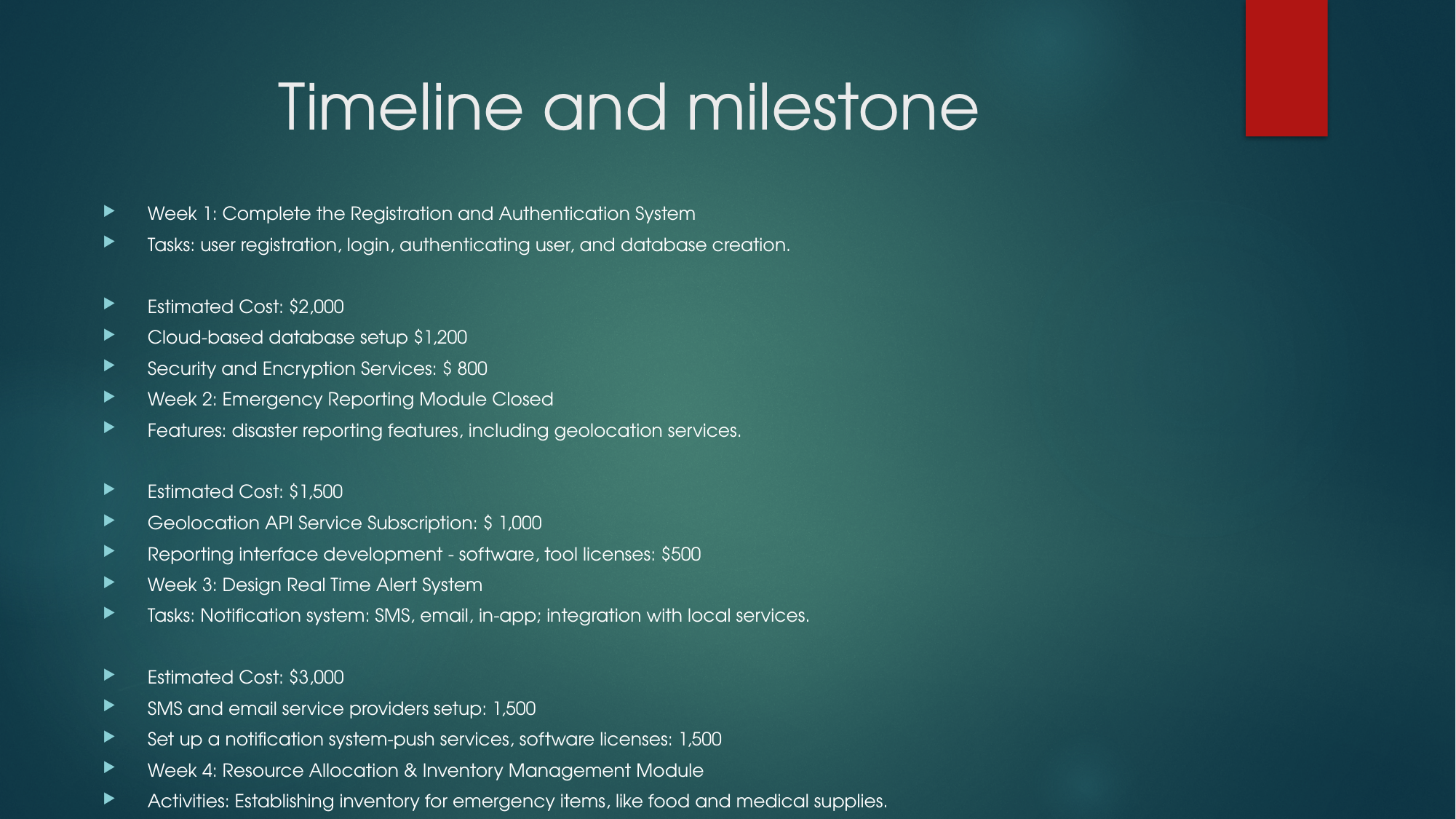

# Timeline and milestone
Week 1: Complete the Registration and Authentication System
Tasks: user registration, login, authenticating user, and database creation.

Estimated Cost: $2,000
Cloud-based database setup $1,200
Security and Encryption Services: $ 800
Week 2: Emergency Reporting Module Closed
Features: disaster reporting features, including geolocation services.

Estimated Cost: $1,500
Geolocation API Service Subscription: $ 1,000
Reporting interface development - software, tool licenses: $500
Week 3: Design Real Time Alert System
Tasks: Notification system: SMS, email, in-app; integration with local services.

Estimated Cost: $3,000
SMS and email service providers setup: 1,500
Set up a notification system-push services, software licenses: 1,500
Week 4: Resource Allocation & Inventory Management Module
Activities: Establishing inventory for emergency items, like food and medical supplies.